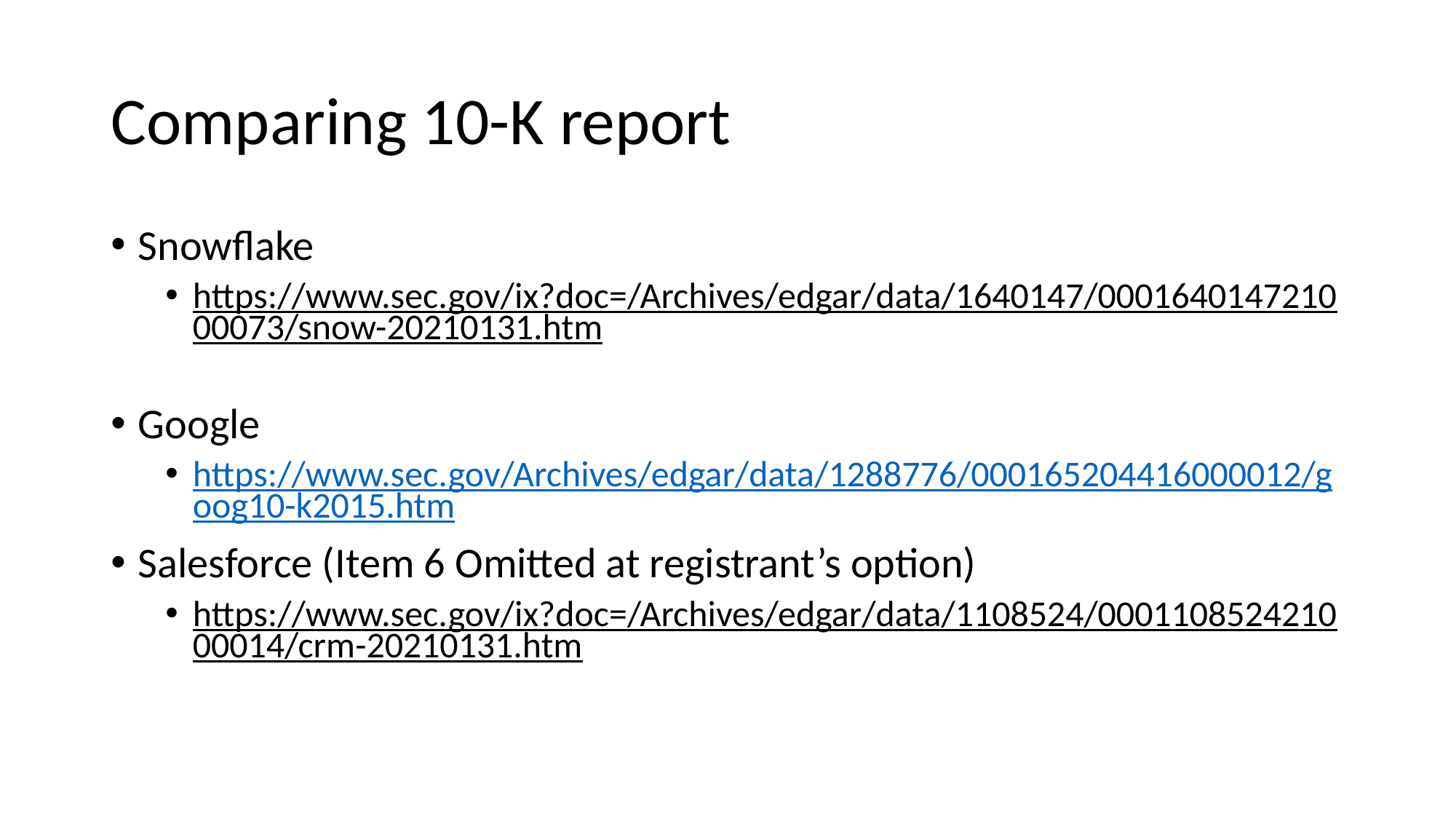

# Comparing 10-K report
Snowflake
https://www.sec.gov/ix?doc=/Archives/edgar/data/1640147/000164014721000073/snow-20210131.htm
Google
https://www.sec.gov/Archives/edgar/data/1288776/000165204416000012/goog10-k2015.htm
Salesforce (Item 6 Omitted at registrant’s option)
https://www.sec.gov/ix?doc=/Archives/edgar/data/1108524/000110852421000014/crm-20210131.htm